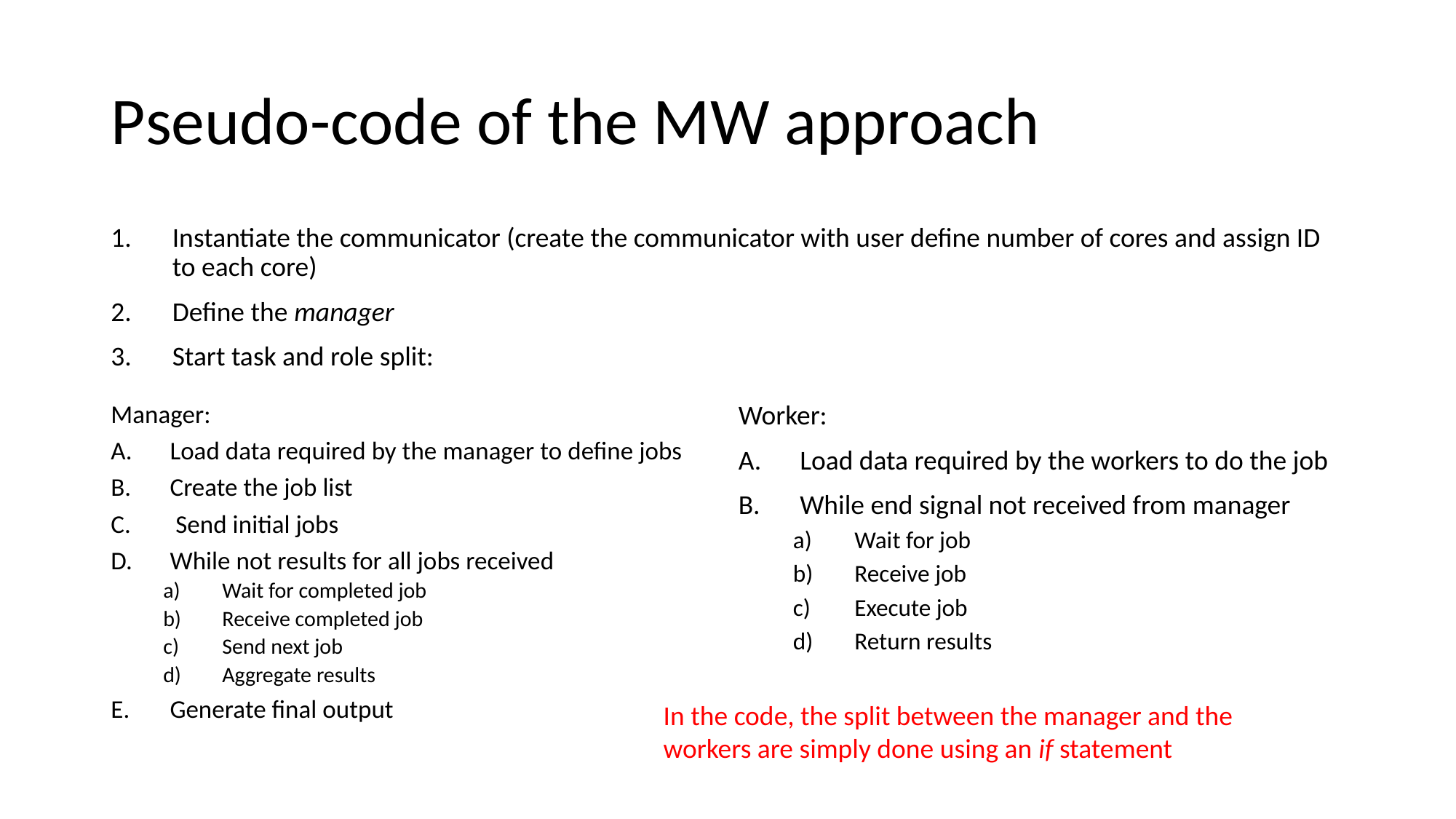

# Pseudo-code of the MW approach
Instantiate the communicator (create the communicator with user define number of cores and assign ID to each core)
Define the manager
Start task and role split:
Worker:
Load data required by the workers to do the job
While end signal not received from manager
Wait for job
Receive job
Execute job
Return results
Manager:
Load data required by the manager to define jobs
Create the job list
 Send initial jobs
While not results for all jobs received
Wait for completed job
Receive completed job
Send next job
Aggregate results
Generate final output
In the code, the split between the manager and the workers are simply done using an if statement